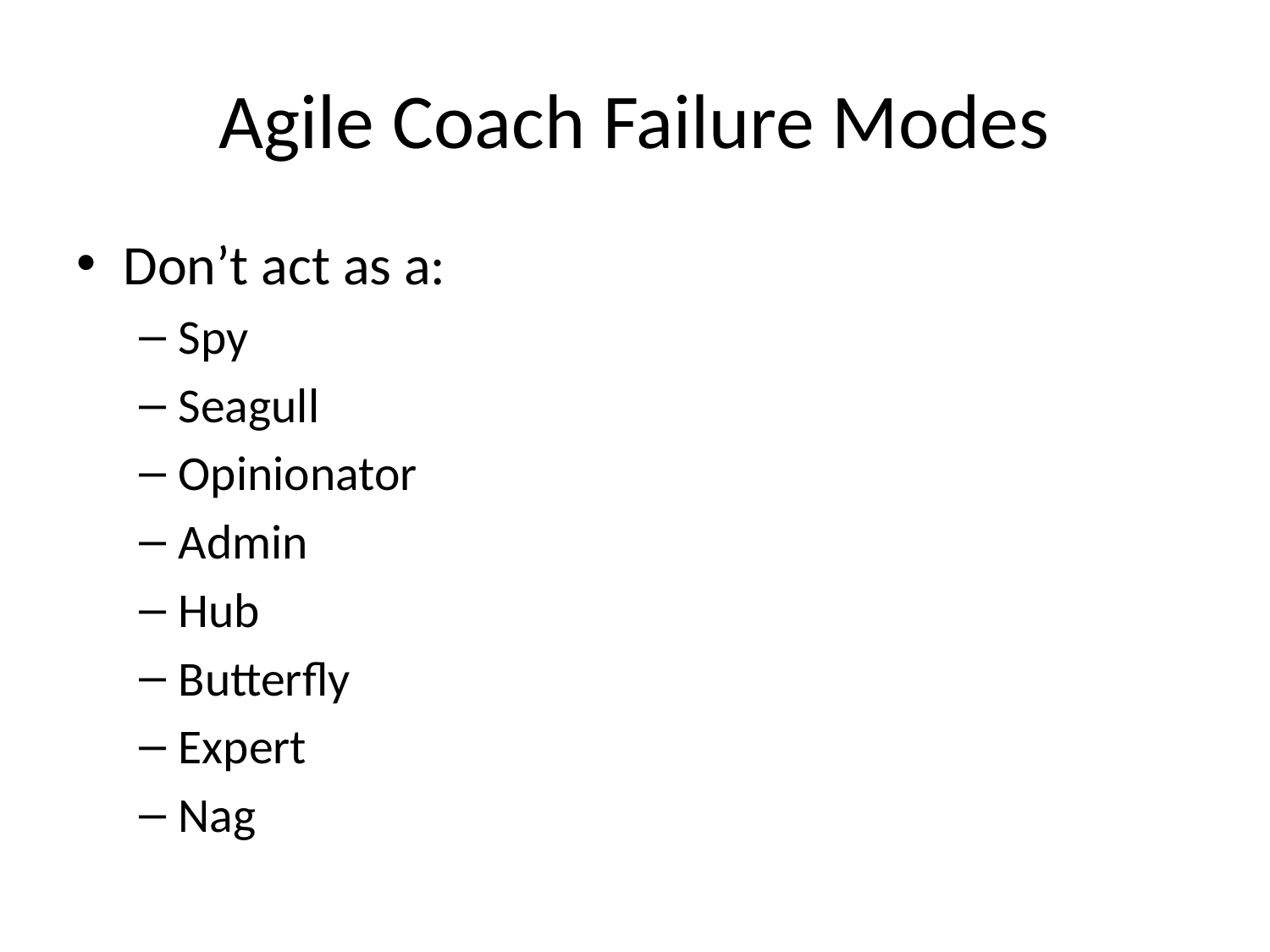

# Agile Coach Failure Modes
Don’t act as a:
Spy
Seagull
Opinionator
Admin
Hub
Butterfly
Expert
Nag